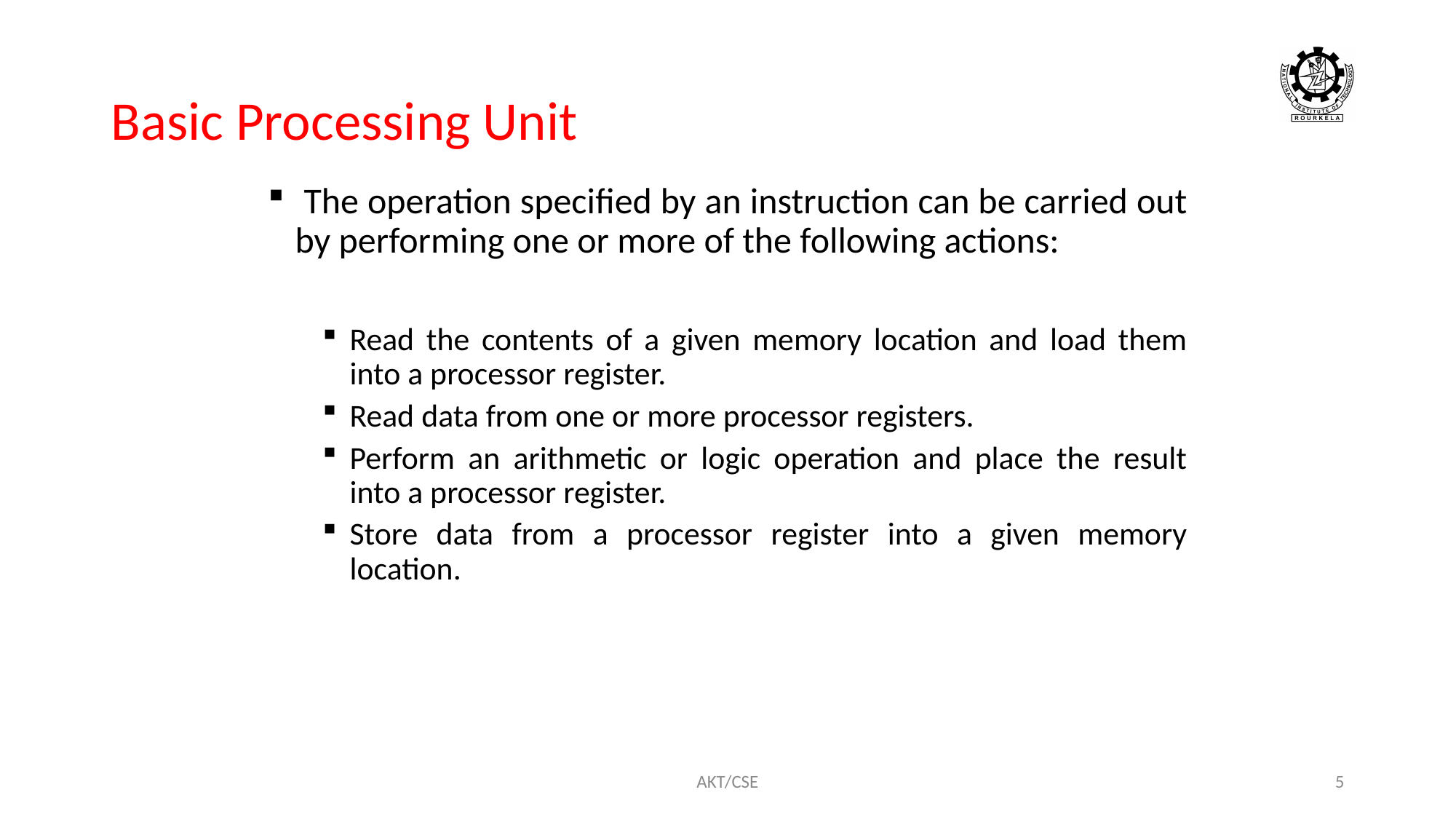

# Basic Processing Unit
 The operation specified by an instruction can be carried out by performing one or more of the following actions:

Read the contents of a given memory location and load them into a processor register.
Read data from one or more processor registers.
Perform an arithmetic or logic operation and place the result into a processor register.
Store data from a processor register into a given memory location.
AKT/CSE
5